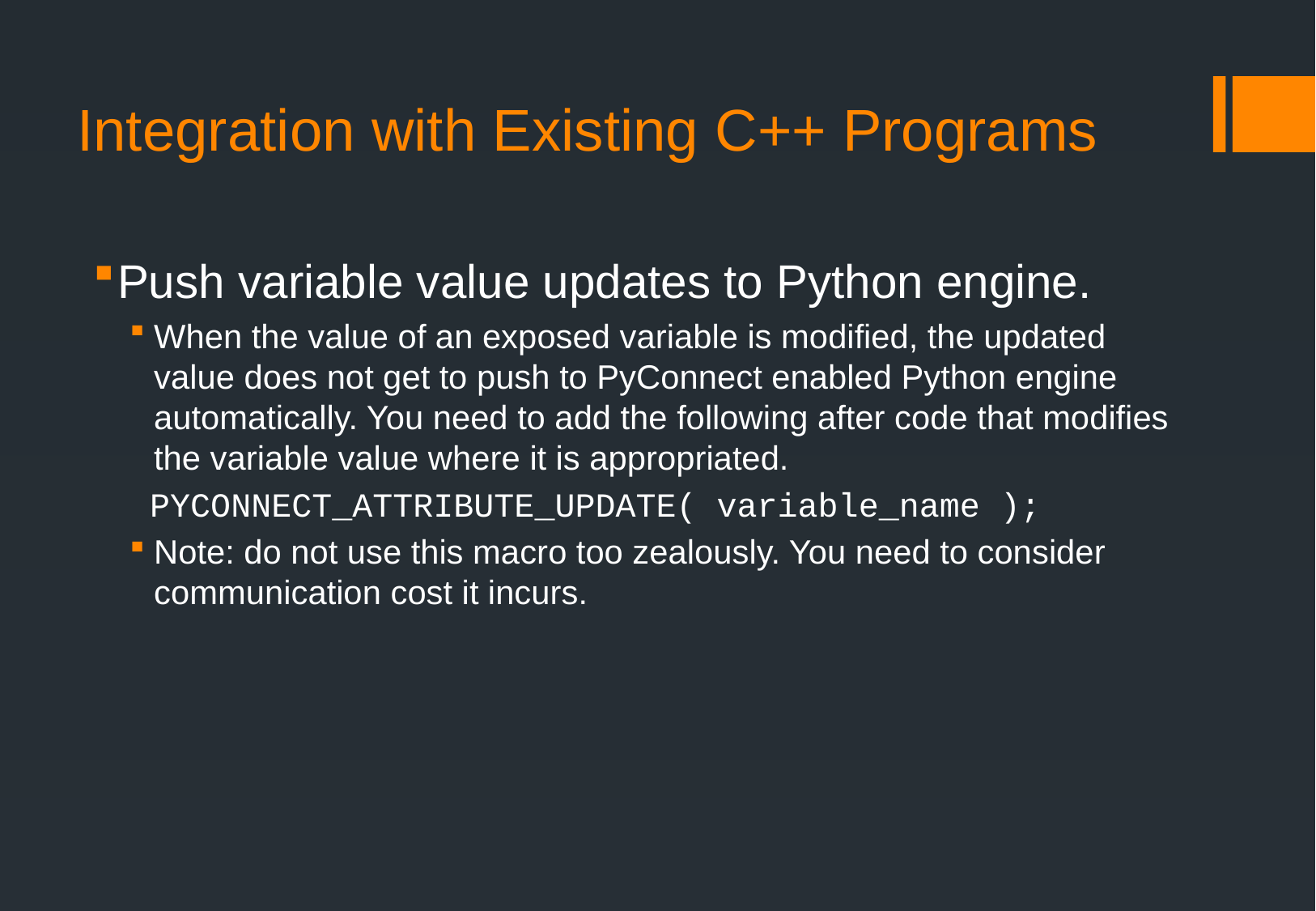

# Integration with Existing C++ Programs
Push variable value updates to Python engine.
When the value of an exposed variable is modified, the updated value does not get to push to PyConnect enabled Python engine automatically. You need to add the following after code that modifies the variable value where it is appropriated.
 PYCONNECT_ATTRIBUTE_UPDATE( variable_name );
Note: do not use this macro too zealously. You need to consider communication cost it incurs.